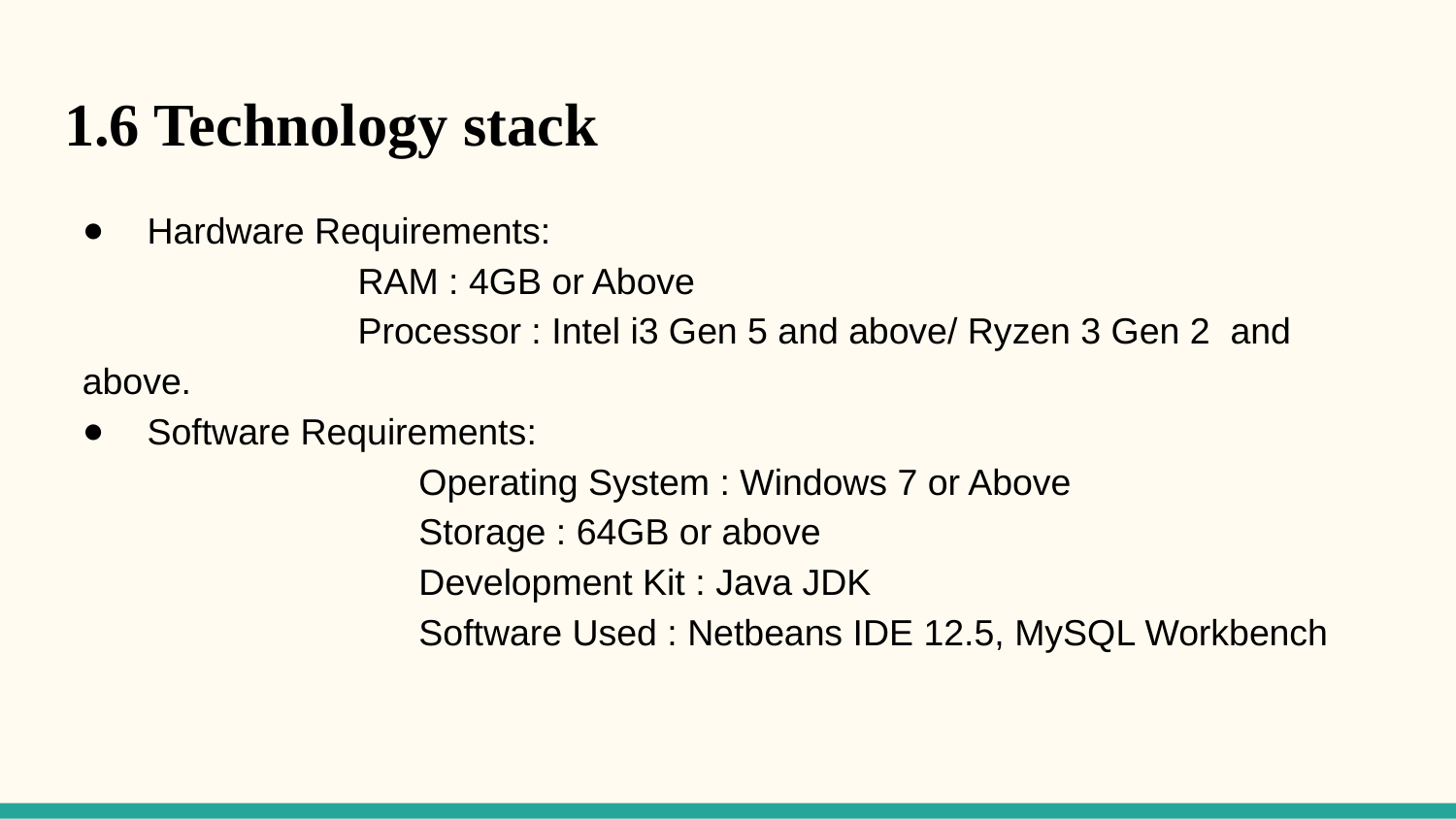

# 1.6 Technology stack
 Hardware Requirements:
                           RAM : 4GB or Above
                           Processor : Intel i3 Gen 5 and above/ Ryzen 3 Gen 2  and above.
 Software Requirements:
                                 Operating System : Windows 7 or Above
                                 Storage : 64GB or above
                                 Development Kit : Java JDK
                                 Software Used : Netbeans IDE 12.5, MySQL Workbench